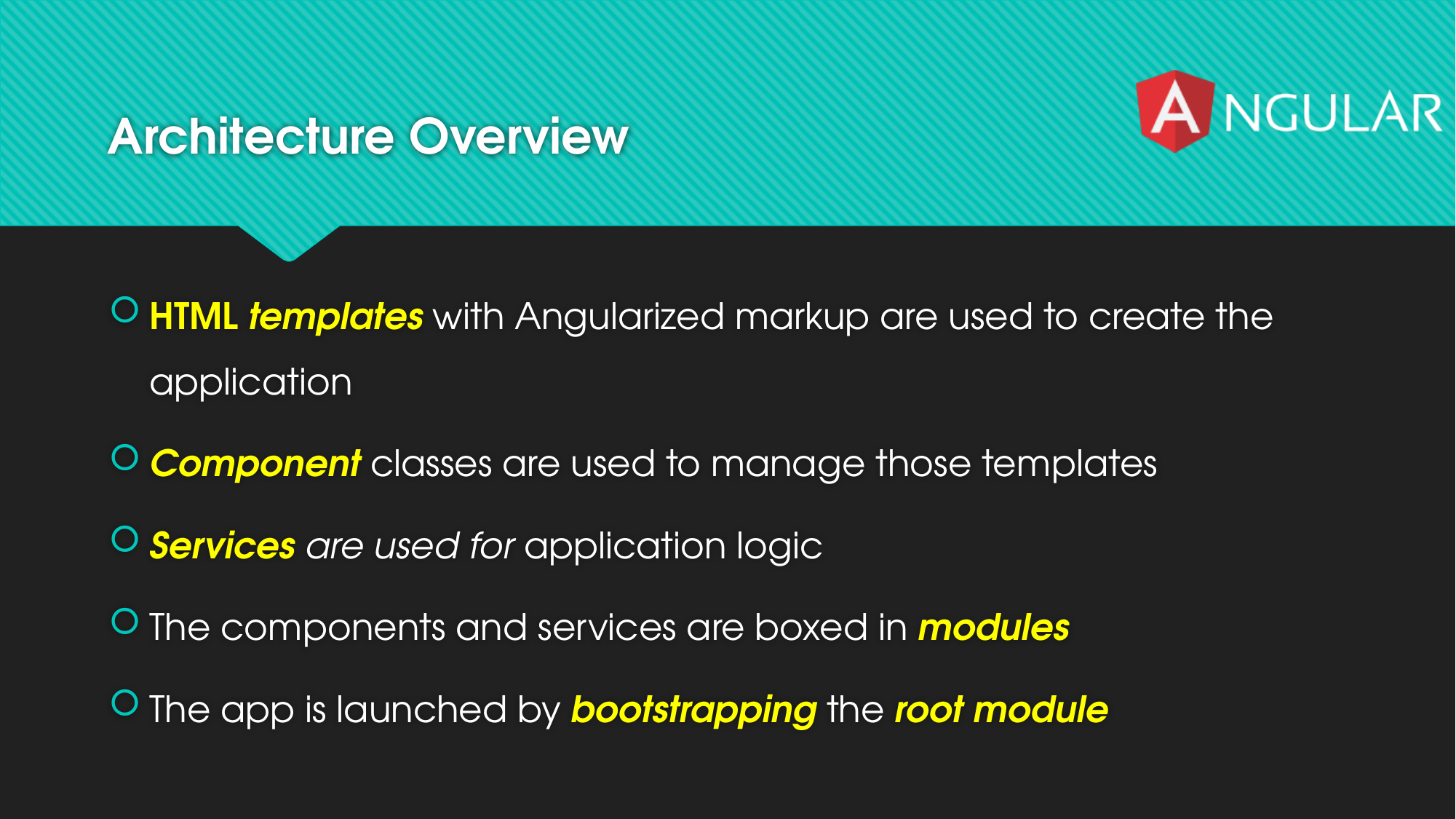

# Architecture Overview
HTML templates with Angularized markup are used to create the application
Component classes are used to manage those templates
Services are used for application logic
The components and services are boxed in modules
The app is launched by bootstrapping the root module